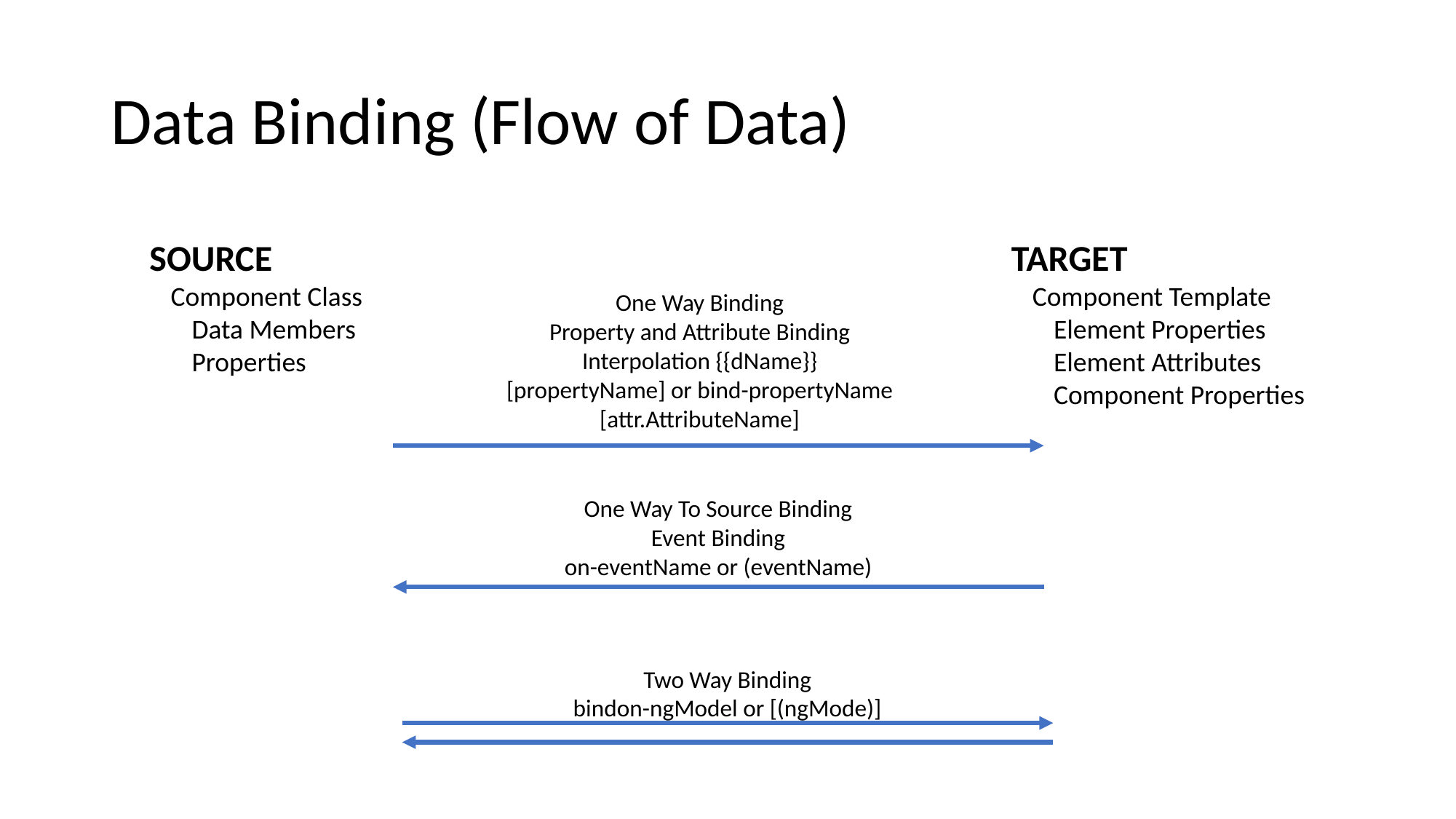

# Data Binding (Flow of Data)
SOURCE
	Component Class
		Data Members
		Properties
TARGET
	Component Template
		Element Properties
		Element Attributes
		Component Properties
One Way Binding
Property and Attribute Binding
Interpolation {{dName}}
[propertyName] or bind-propertyName
[attr.AttributeName]
One Way To Source Binding
Event Binding
on-eventName or (eventName)
Two Way Binding
bindon-ngModel or [(ngMode)]